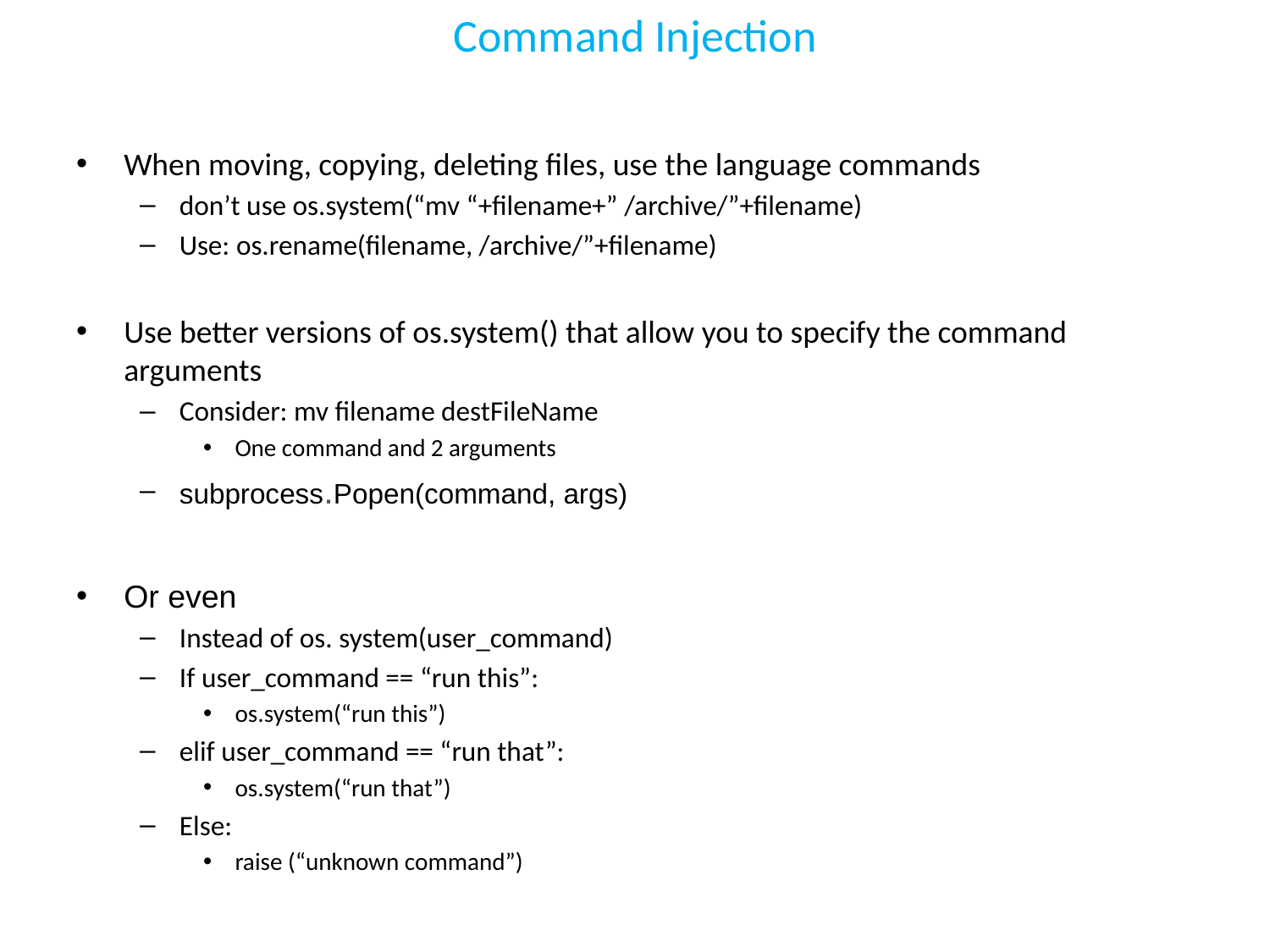

# Command Injection
When moving, copying, deleting files, use the language commands
don’t use os.system(“mv “+filename+” /archive/”+filename)
Use: os.rename(filename, /archive/”+filename)

Use better versions of os.system() that allow you to specify the command arguments
Consider: mv filename destFileName
One command and 2 arguments
subprocess.Popen(command, args)

Or even
Instead of os. system(user_command)
If user_command == “run this”:
os.system(“run this”)
elif user_command == “run that”:
os.system(“run that”)
Else:
raise (“unknown command”)